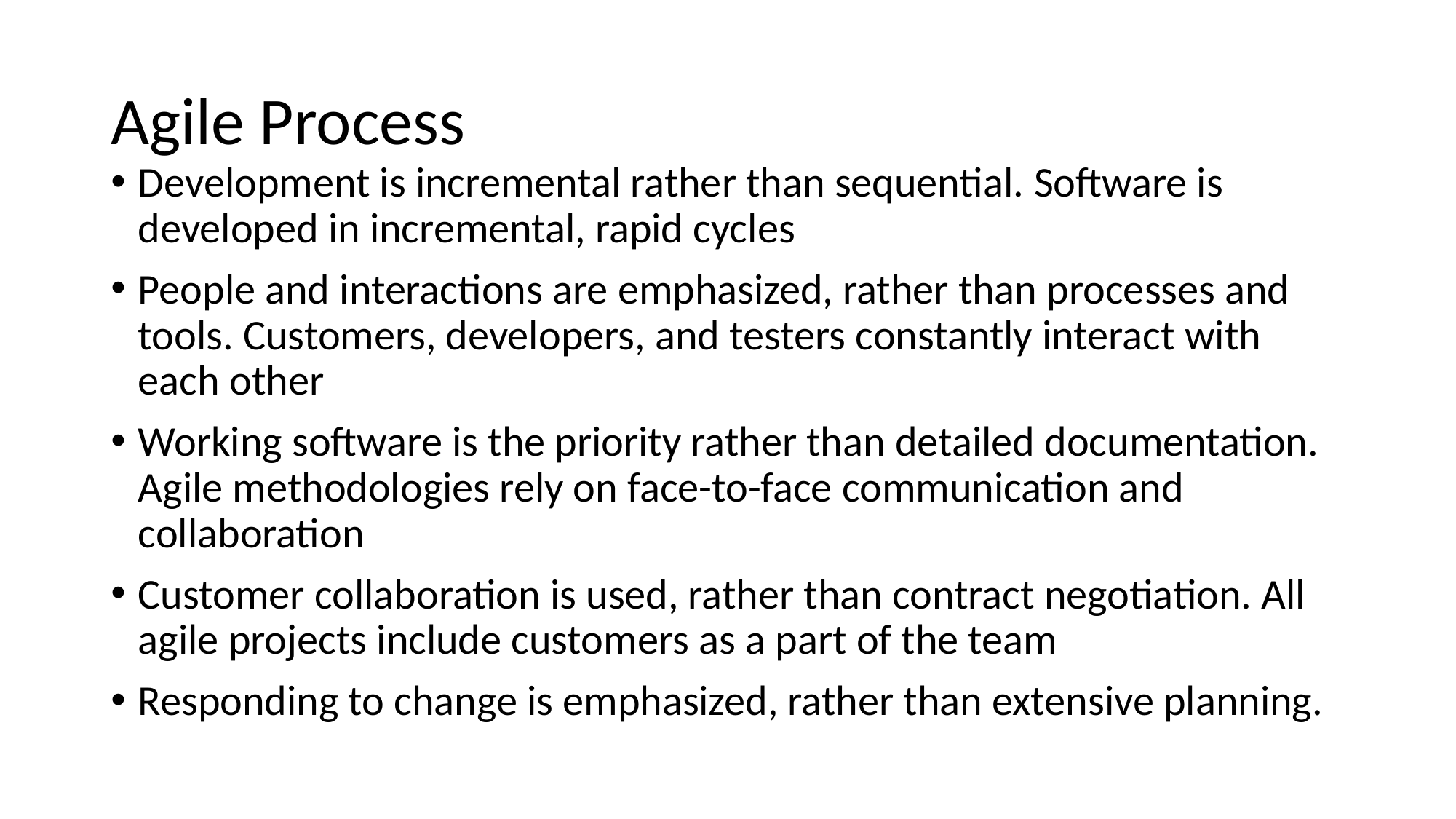

# Agile Process
Development is incremental rather than sequential. Software is developed in incremental, rapid cycles
People and interactions are emphasized, rather than processes and tools. Customers, developers, and testers constantly interact with each other
Working software is the priority rather than detailed documentation. Agile methodologies rely on face-to-face communication and collaboration
Customer collaboration is used, rather than contract negotiation. All agile projects include customers as a part of the team
Responding to change is emphasized, rather than extensive planning.